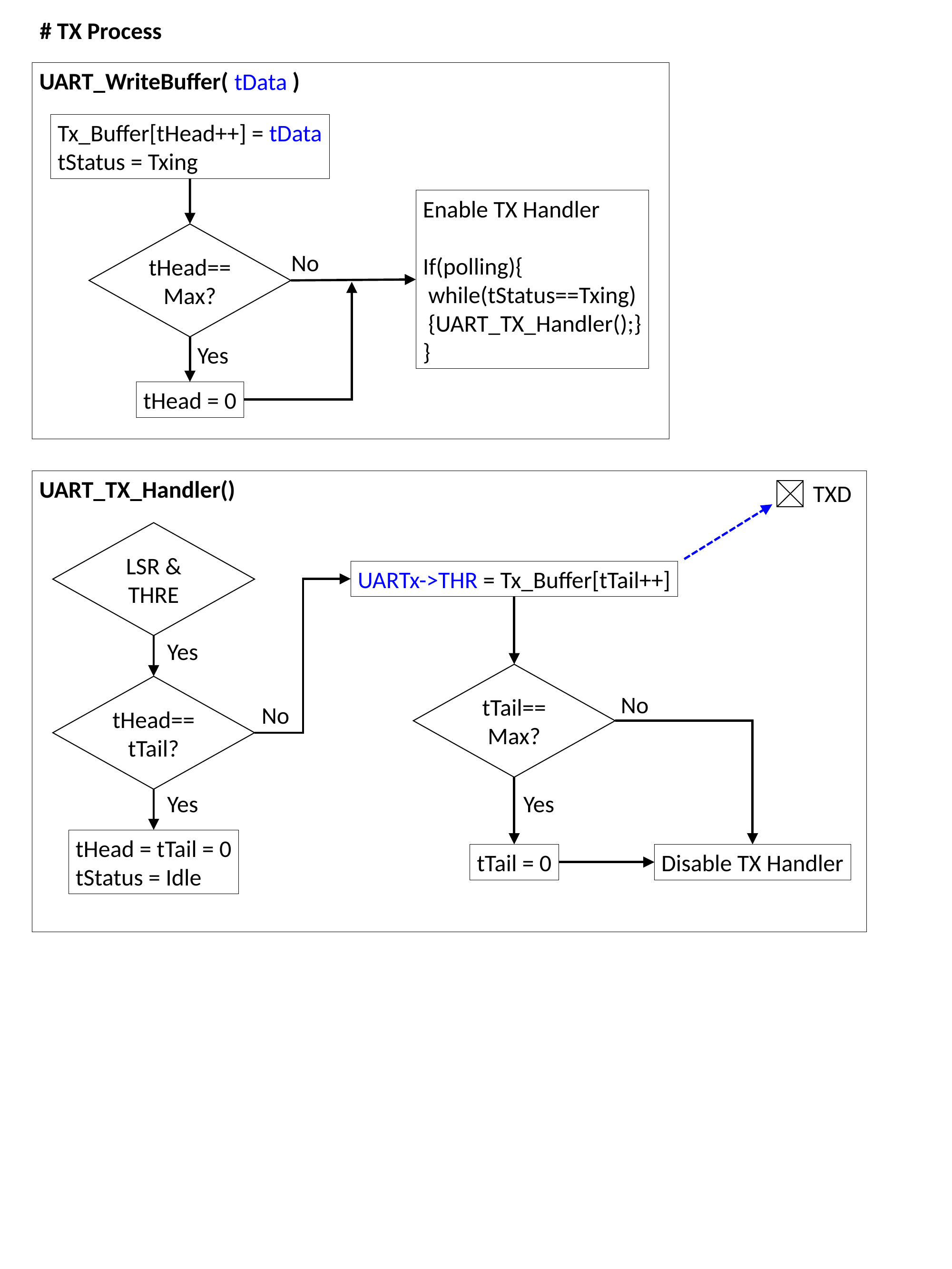

# TX Process
UART_WriteBuffer(            )
tData
Tx_Buffer[tHead++] = tData
tStatus = Txing
Enable TX Handler

If(polling){
 while(tStatus==Txing)
 {UART_TX_Handler();}
}
tHead==
Max?
No
Yes
tHead = 0
UART_TX_Handler()
TXD

LSR & THRE
UARTx->THR = Tx_Buffer[tTail++]
Yes
tTail==
Max?
tHead==
tTail?
No
No
Yes
Yes
tHead = tTail = 0
tStatus = Idle
tTail = 0
Disable TX Handler